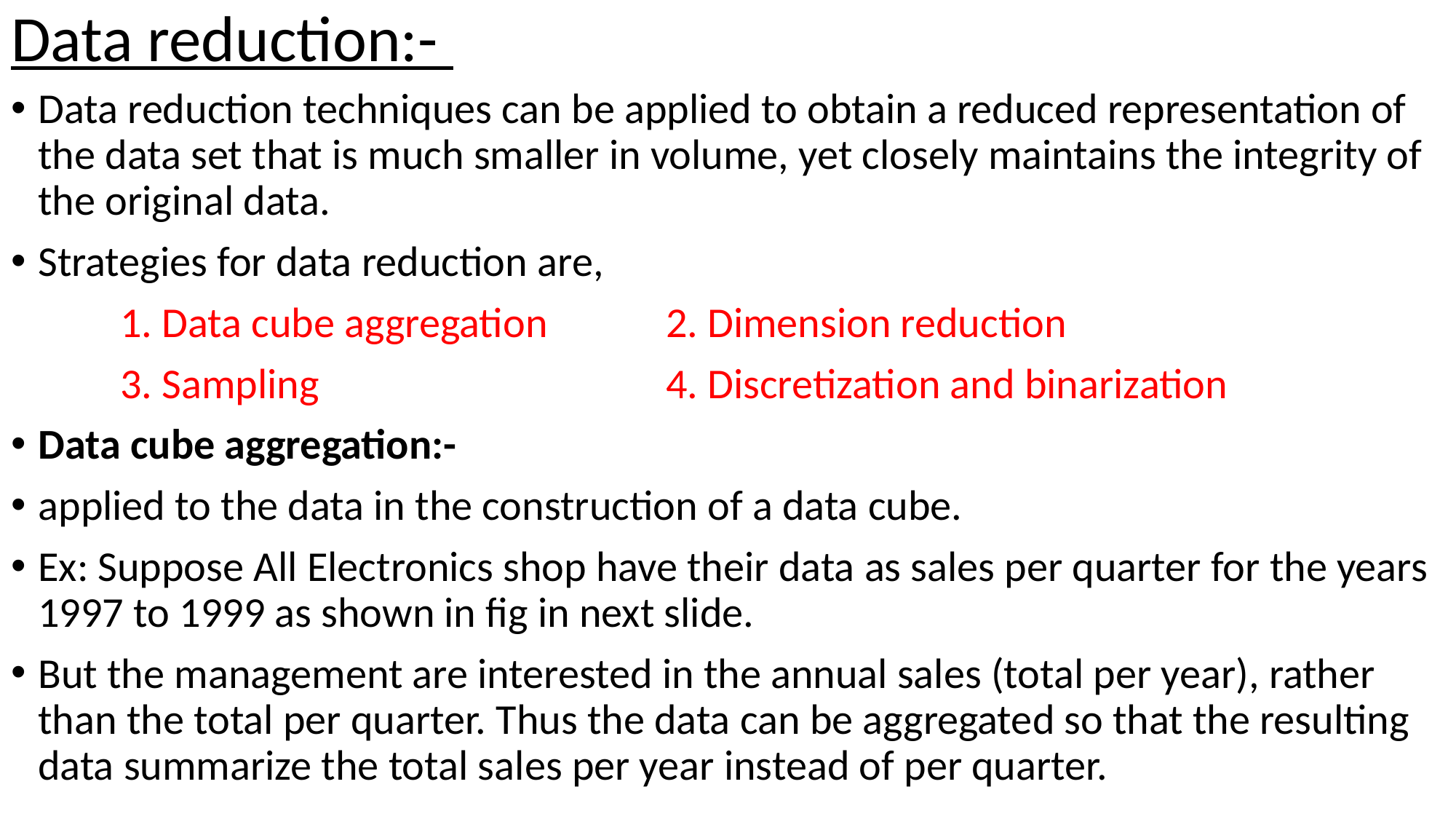

# Data reduction:-
Data reduction techniques can be applied to obtain a reduced representation of the data set that is much smaller in volume, yet closely maintains the integrity of the original data.
Strategies for data reduction are,
	1. Data cube aggregation		2. Dimension reduction
	3. Sampling				4. Discretization and binarization
Data cube aggregation:-
applied to the data in the construction of a data cube.
Ex: Suppose All Electronics shop have their data as sales per quarter for the years 1997 to 1999 as shown in fig in next slide.
But the management are interested in the annual sales (total per year), rather than the total per quarter. Thus the data can be aggregated so that the resulting data summarize the total sales per year instead of per quarter.